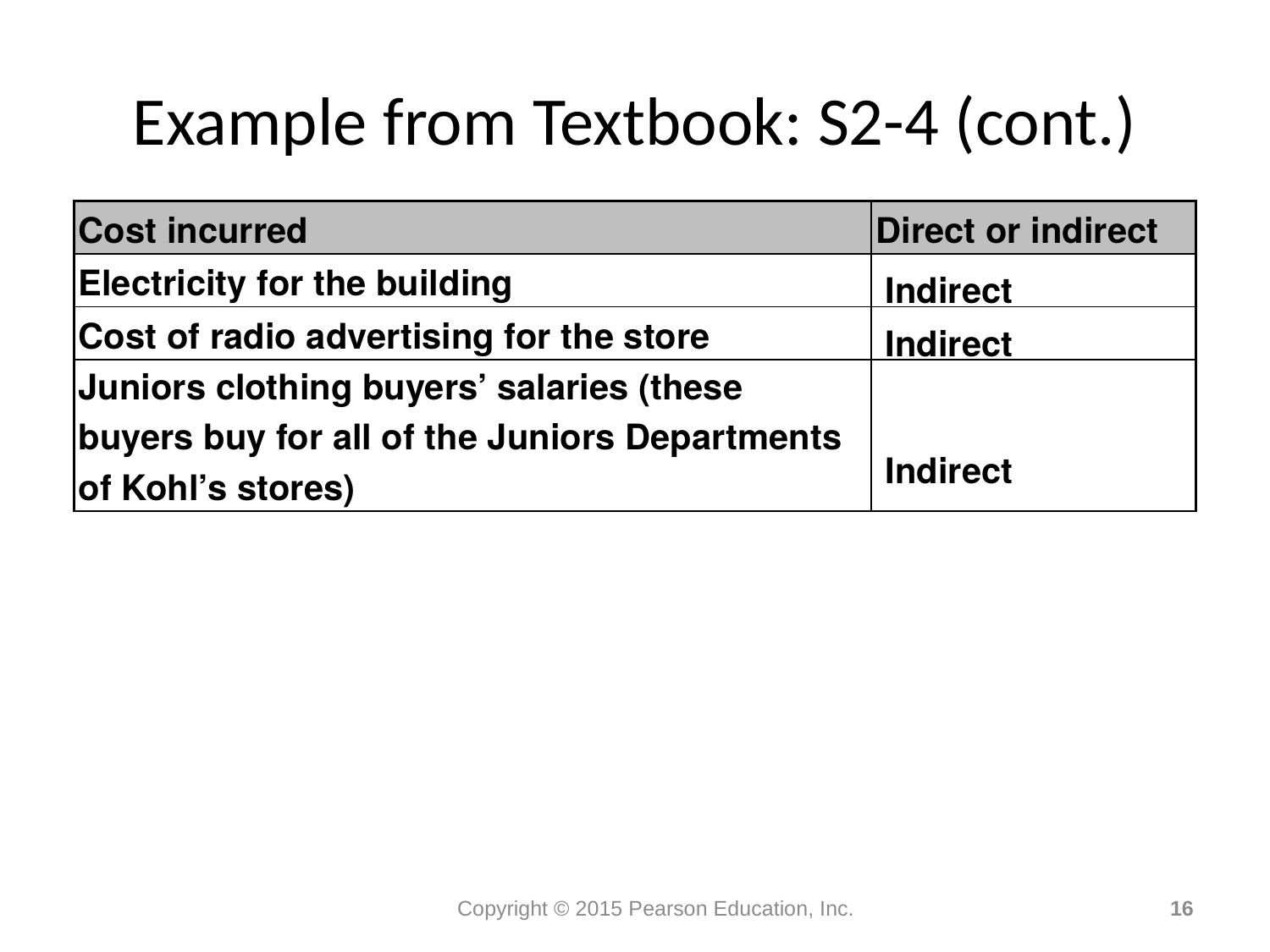

# Example from Textbook: S2-4 (cont.)
| Cost incurred | Direct or indirect |
| --- | --- |
| Electricity for the building |  |
| Cost of radio advertising for the store |  |
| Juniors clothing buyers’ salaries (these buyers buy for all of the Juniors Departments of Kohl’s stores) |  |
Indirect
Indirect
Indirect
Copyright © 2015 Pearson Education, Inc.
16